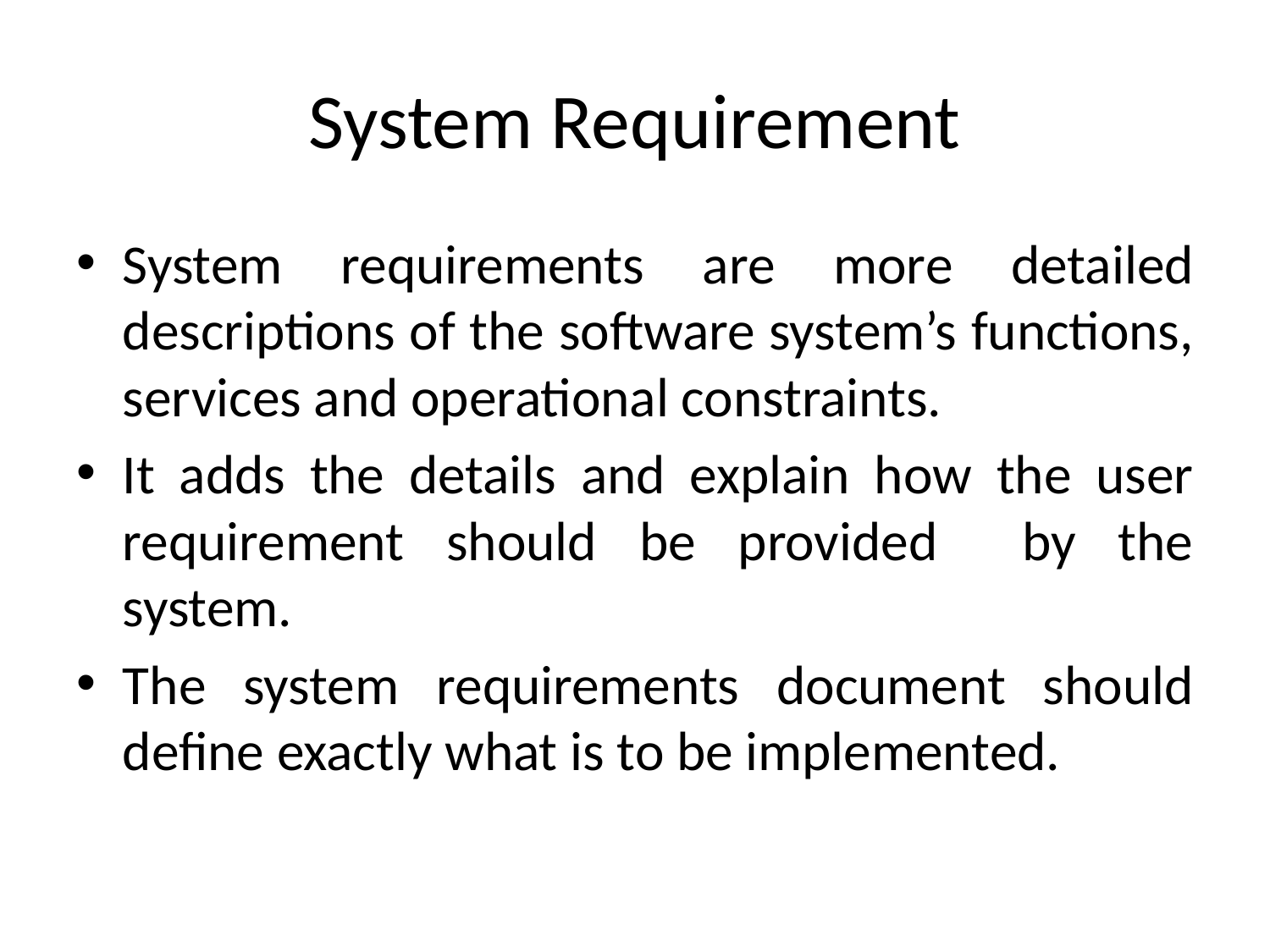

# System Requirement
System requirements are more detailed descriptions of the software system’s functions, services and operational constraints.
It adds the details and explain how the user requirement should be provided  by the system.
The system requirements document should define exactly what is to be implemented.